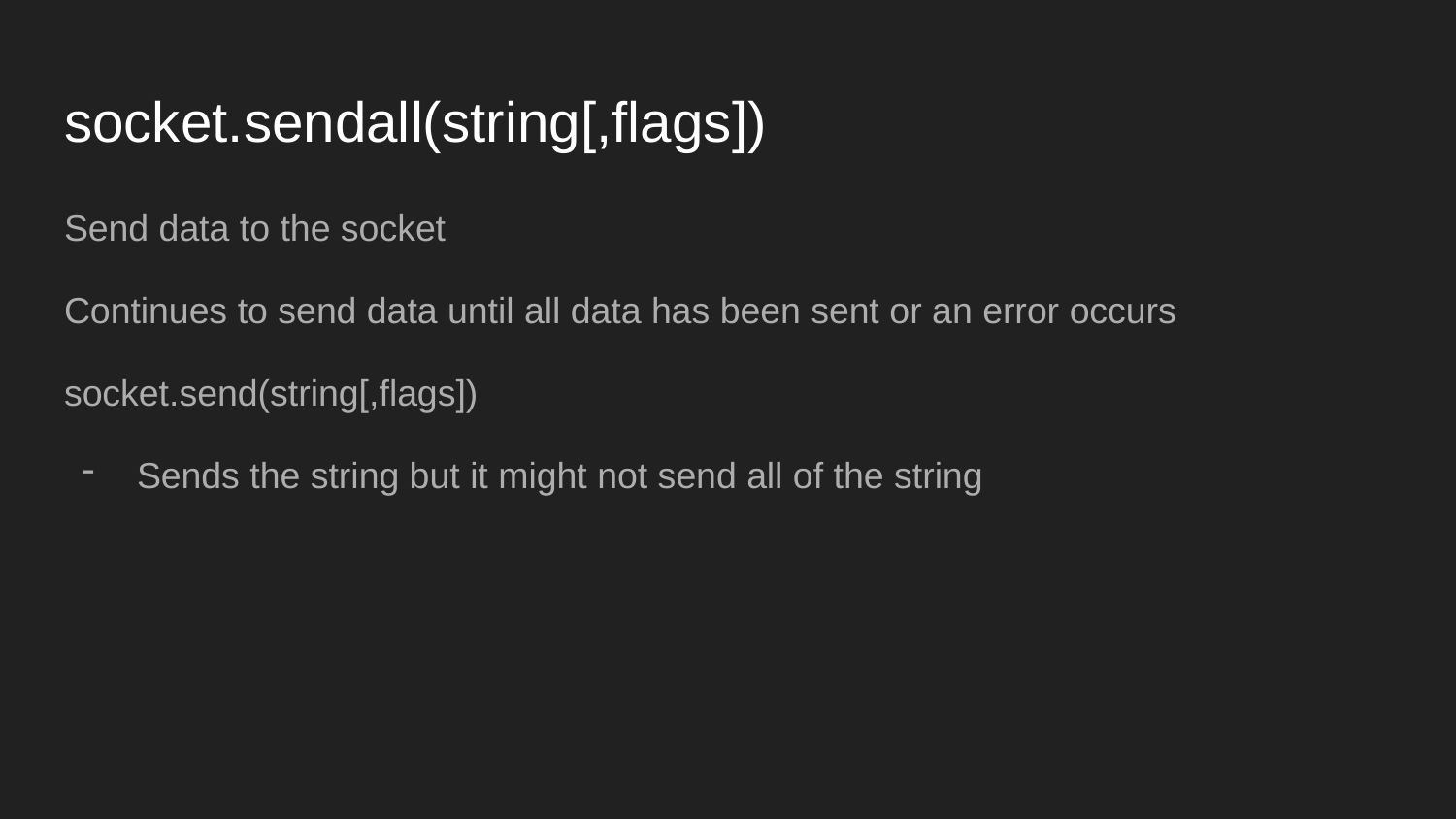

# socket.sendall(string[,flags])
Send data to the socket
Continues to send data until all data has been sent or an error occurs
socket.send(string[,flags])
Sends the string but it might not send all of the string